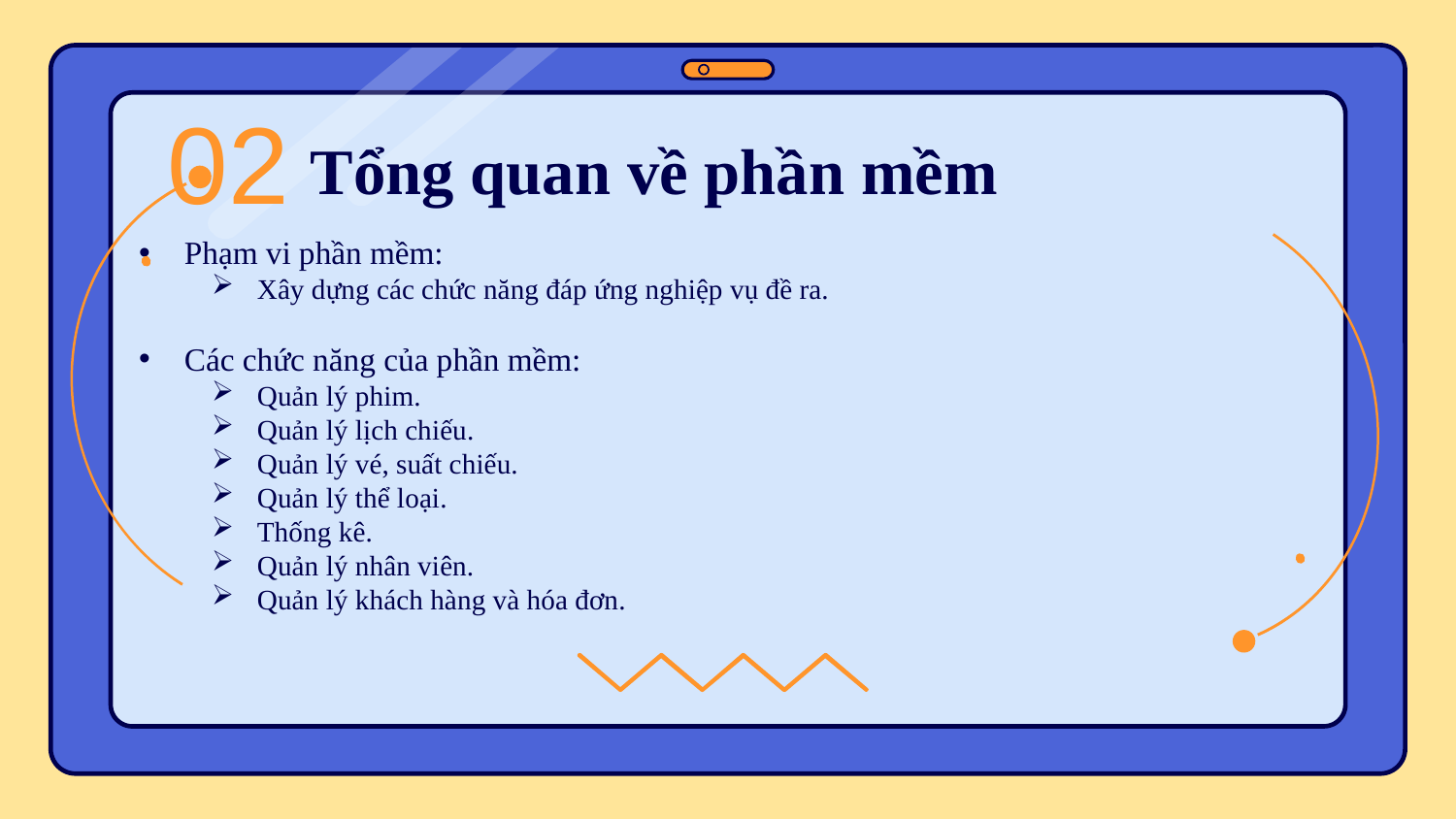

02
# Tổng quan về phần mềm

Phạm vi phần mềm:
Xây dựng các chức năng đáp ứng nghiệp vụ đề ra.

Các chức năng của phần mềm:
Quản lý phim.
Quản lý lịch chiếu.
Quản lý vé, suất chiếu.
Quản lý thể loại.
Thống kê.
Quản lý nhân viên.
Quản lý khách hàng và hóa đơn.